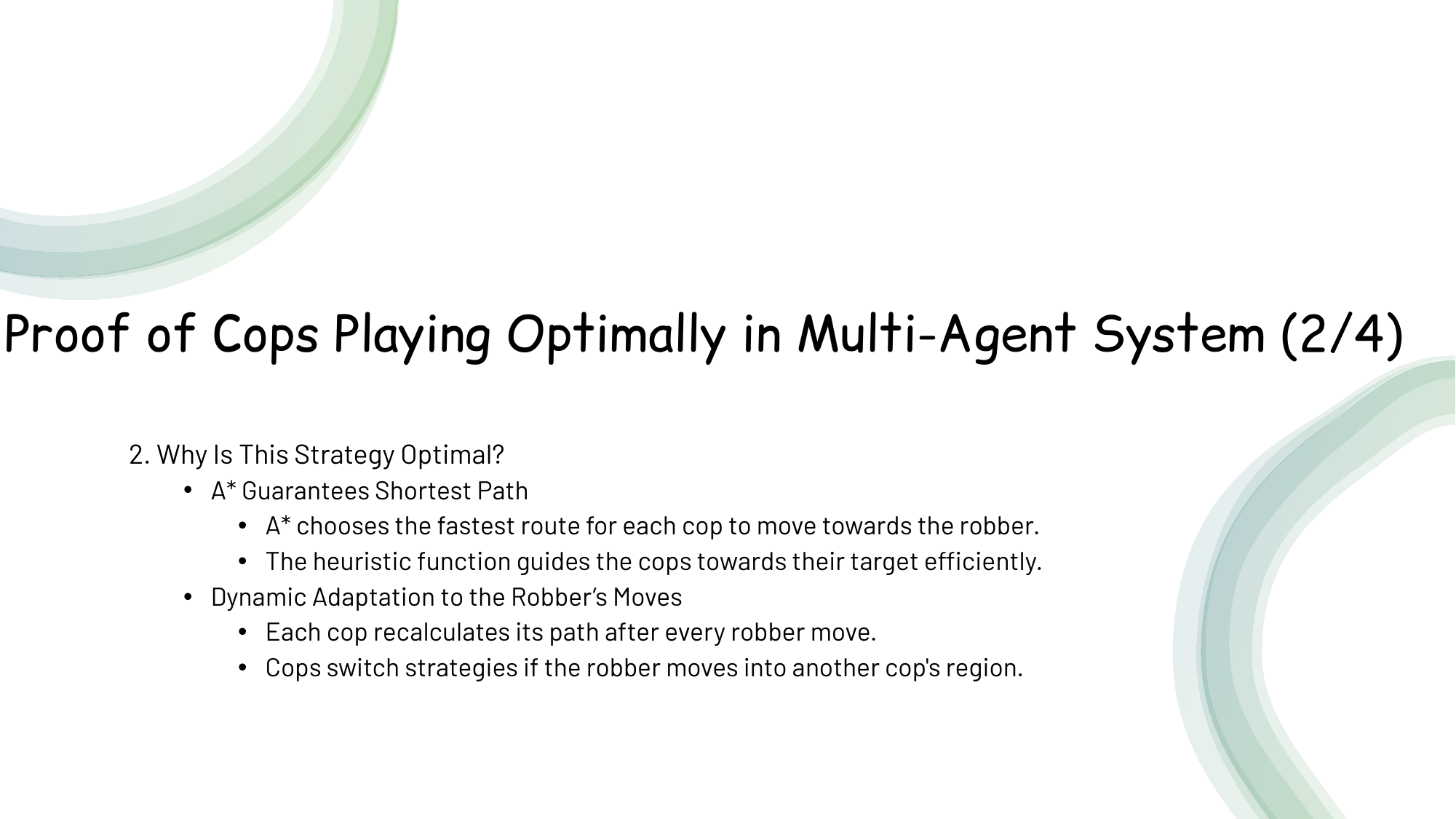

# Proof of Cops Playing Optimally in Multi-Agent System (2/4)
2. Why Is This Strategy Optimal?
A* Guarantees Shortest Path
A* chooses the fastest route for each cop to move towards the robber.
The heuristic function guides the cops towards their target efficiently.
Dynamic Adaptation to the Robber’s Moves
Each cop recalculates its path after every robber move.
Cops switch strategies if the robber moves into another cop's region.